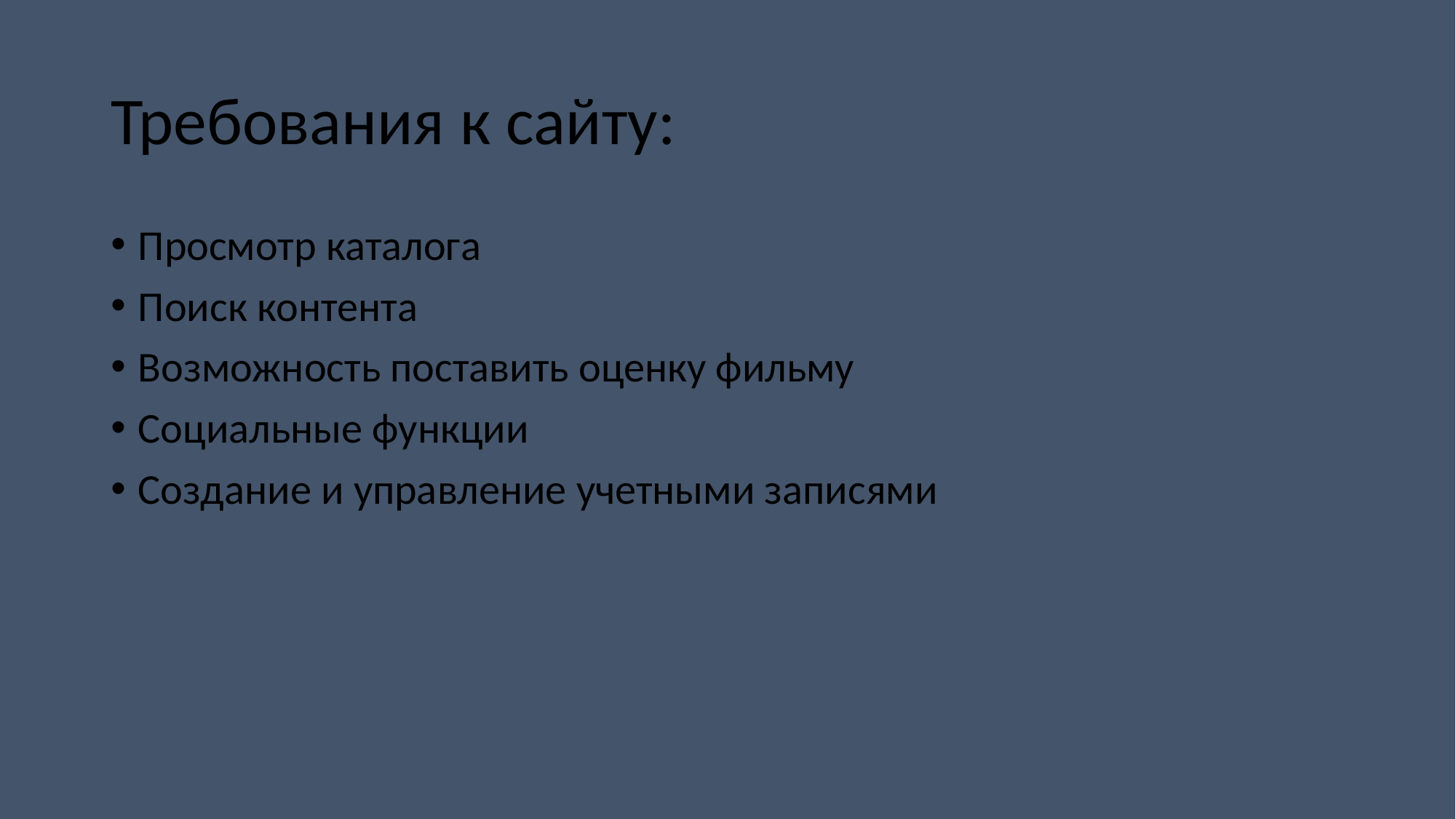

# Требования к сайту:
Просмотр каталога
Поиск контента
Возможность поставить оценку фильму
Социальные функции
Создание и управление учетными записями